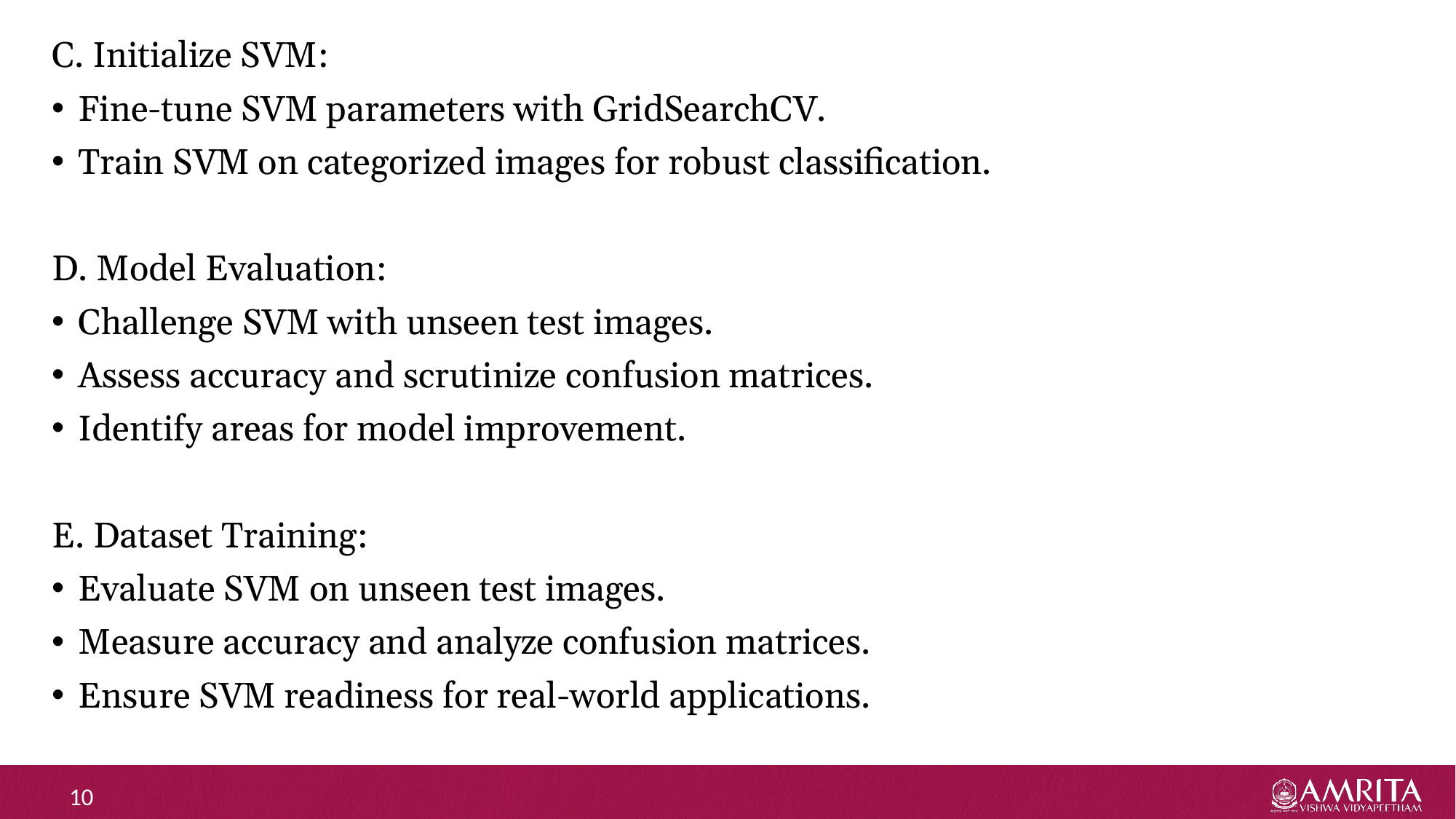

C. Initialize SVM:
Fine-tune SVM parameters with GridSearchCV.
Train SVM on categorized images for robust classification.

D. Model Evaluation:
Challenge SVM with unseen test images.
Assess accuracy and scrutinize confusion matrices.
Identify areas for model improvement.

E. Dataset Training:
Evaluate SVM on unseen test images.
Measure accuracy and analyze confusion matrices.
Ensure SVM readiness for real-world applications.
10